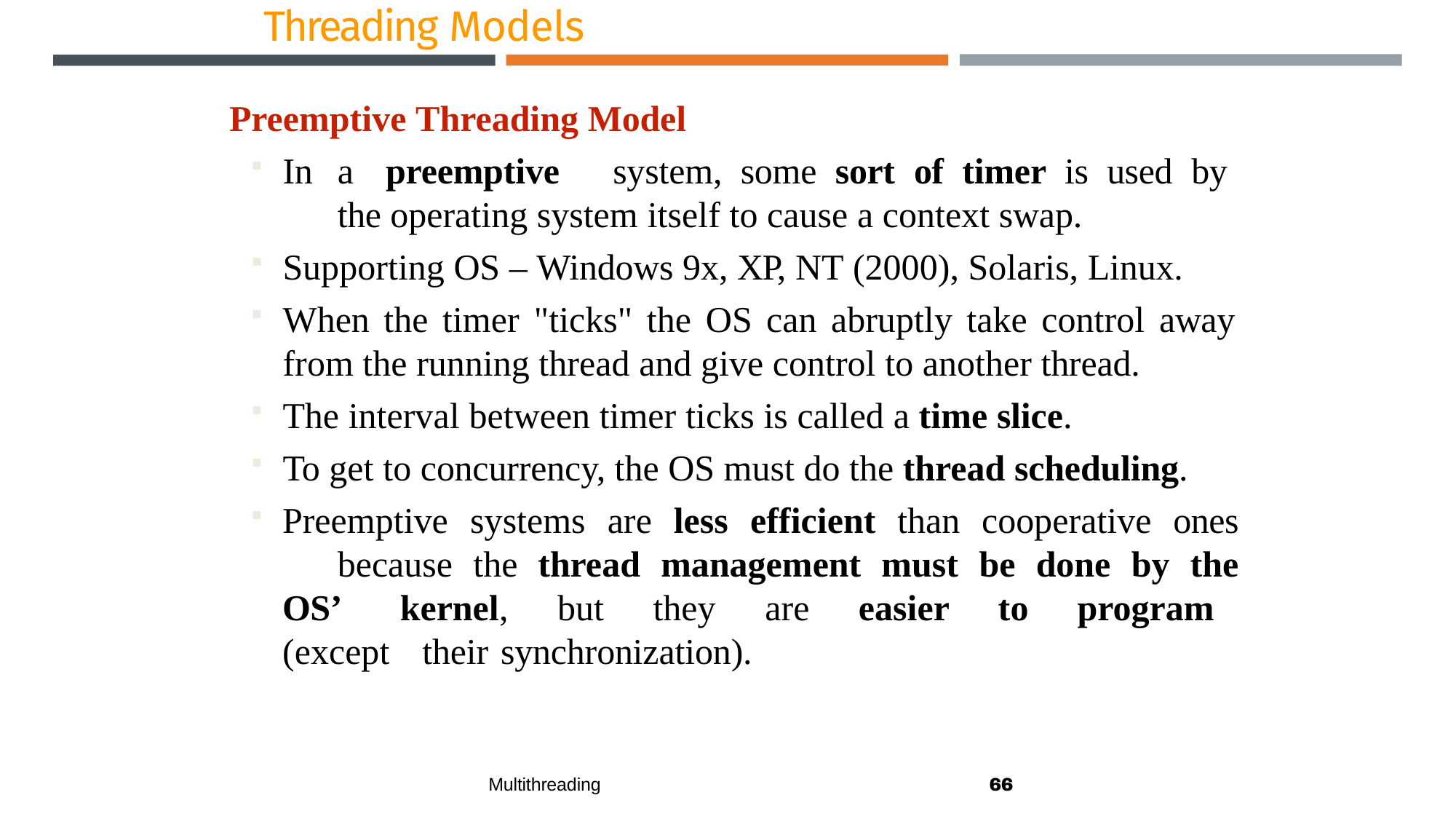

# Threading Models
Preemptive Threading Model
In	a	preemptive	system,	some	sort	of	timer	is	used	by	the operating system itself to cause a context swap.
Supporting OS – Windows 9x, XP, NT (2000), Solaris, Linux.
When the timer "ticks" the OS can abruptly take control away from the running thread and give control to another thread.
The interval between timer ticks is called a time slice.
To get to concurrency, the OS must do the thread scheduling.
Preemptive  systems  are  less  efficient  than  cooperative  ones 	because the thread management must be done by the OS’ 	kernel,  but  they  are  easier  to  program  (except  their 	synchronization).
66
Multithreading